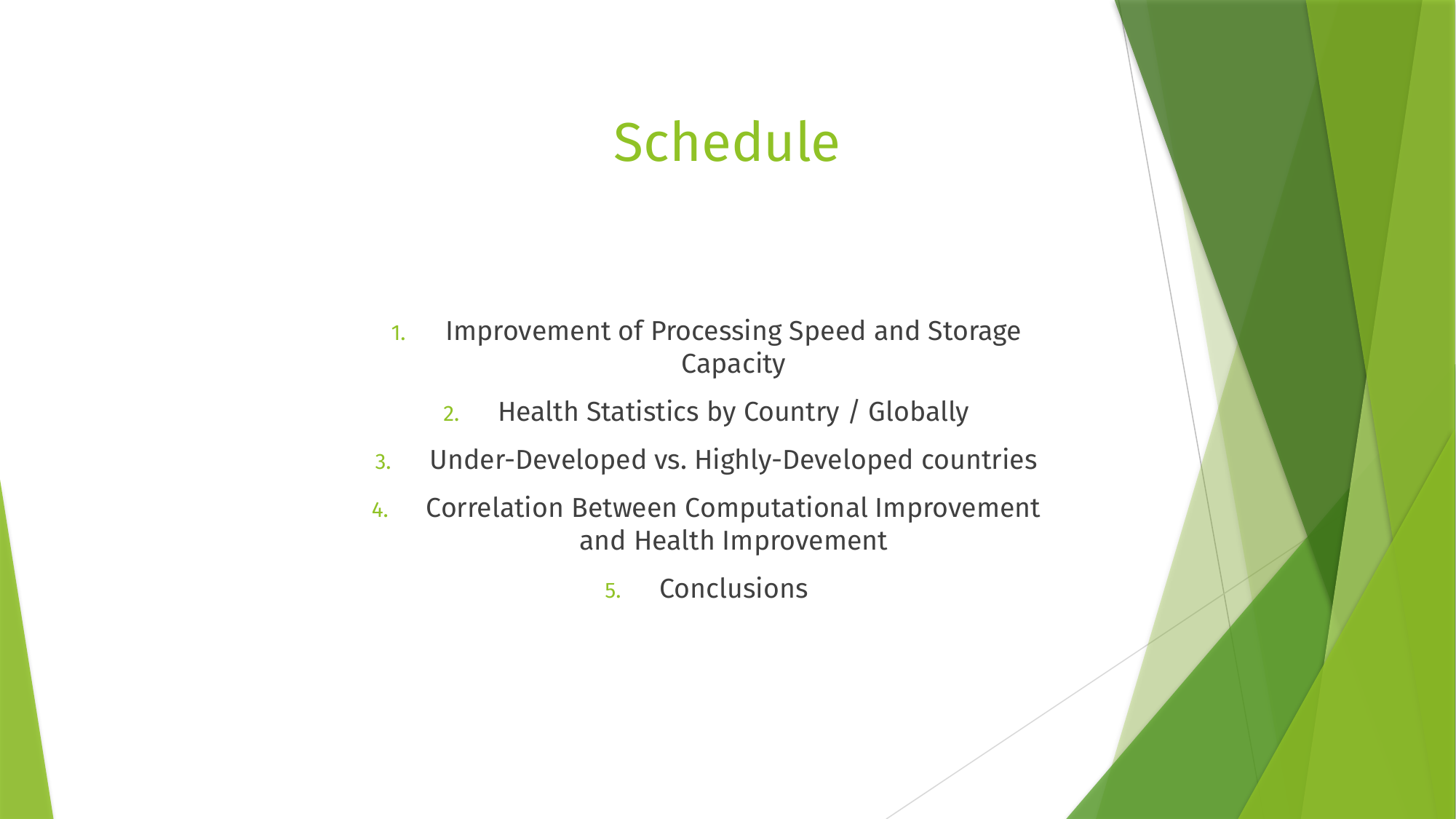

# Schedule
Improvement of Processing Speed and Storage Capacity
Health Statistics by Country / Globally
Under-Developed vs. Highly-Developed countries
Correlation Between Computational Improvement and Health Improvement
Conclusions